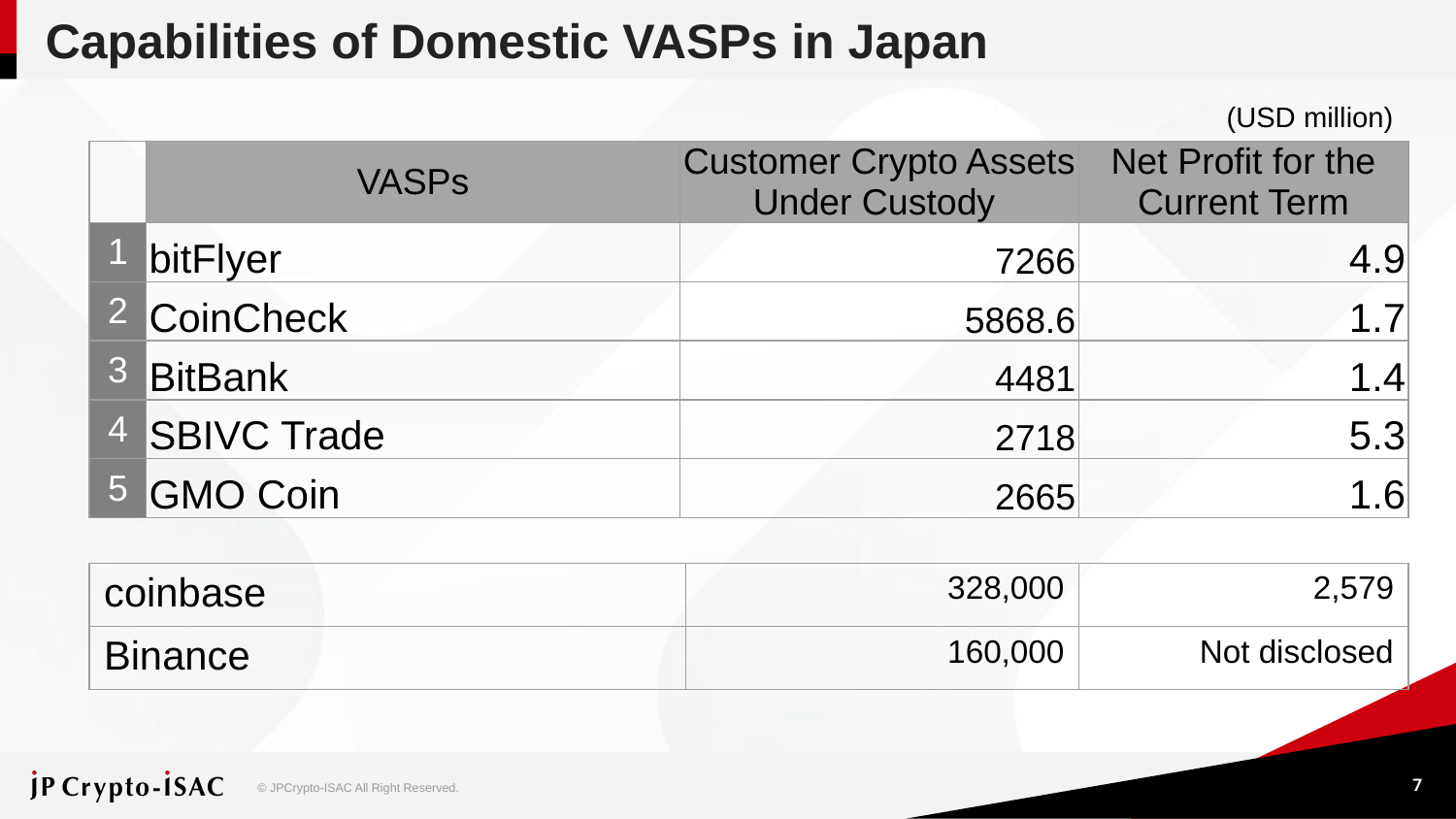

# Capabilities of Domestic VASPs in Japan
           (USD million)
|  | VASPs | Customer Crypto Assets Under Custody | Net Profit for the Current Term |
| --- | --- | --- | --- |
| 1 | bitFlyer | 7266 | 4.9 |
| 2 | CoinCheck | 5868.6 | 1.7 |
| 3 | BitBank | 4481 | 1.4 |
| 4 | SBIVC Trade | 2718 | 5.3 |
| 5 | GMO Coin | 2665 | 1.6 |
| coinbase | 328,000 | 2,579 |
| --- | --- | --- |
| Binance | 160,000 | Not disclosed |
7